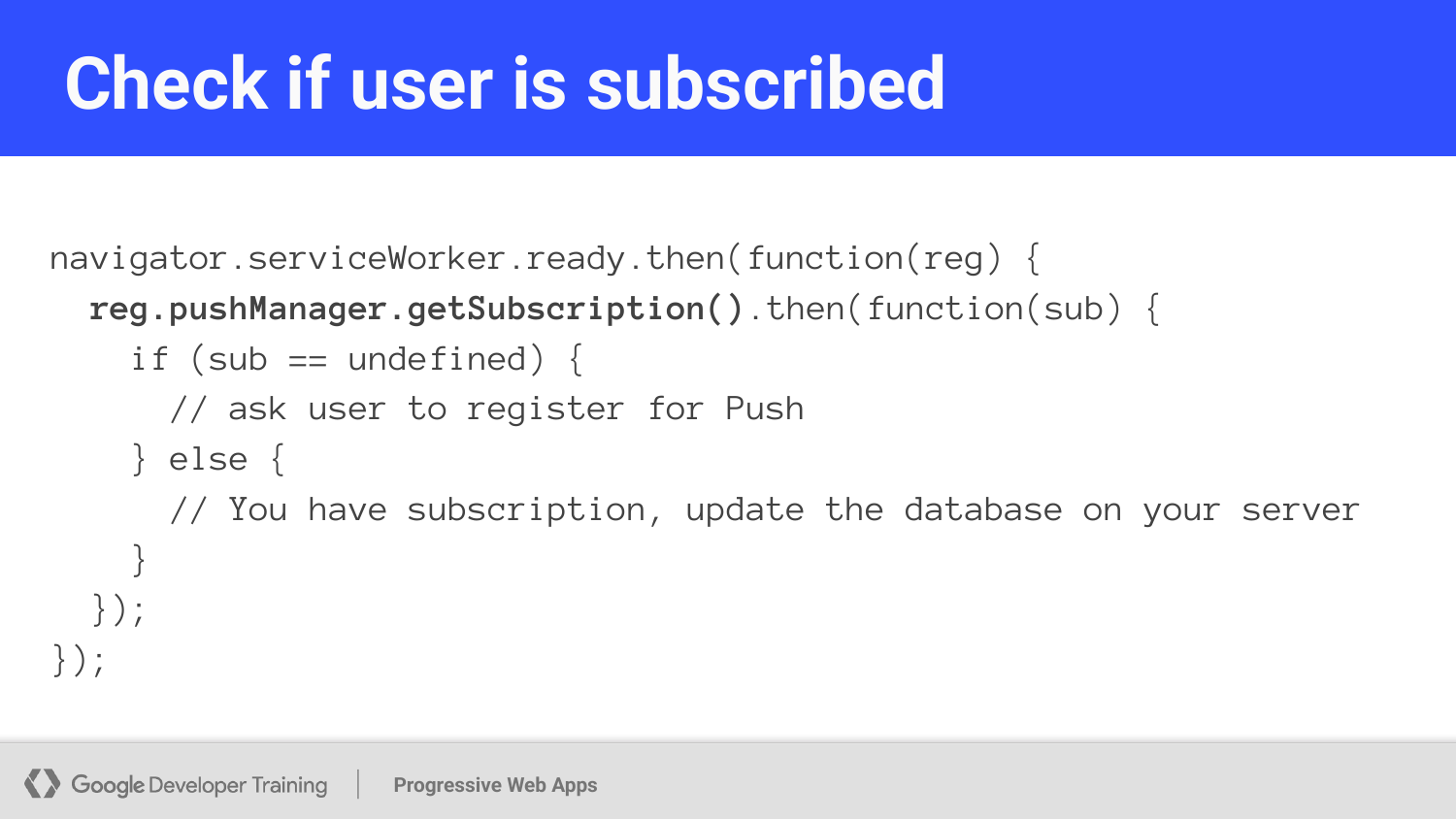

# Check if user is subscribed
navigator.serviceWorker.ready.then(function(reg) {
  reg.pushManager.getSubscription().then(function(sub) {
    if (sub == undefined) {
      // ask user to register for Push
    } else {
      // You have subscription, update the database on your server
    }
  });
});